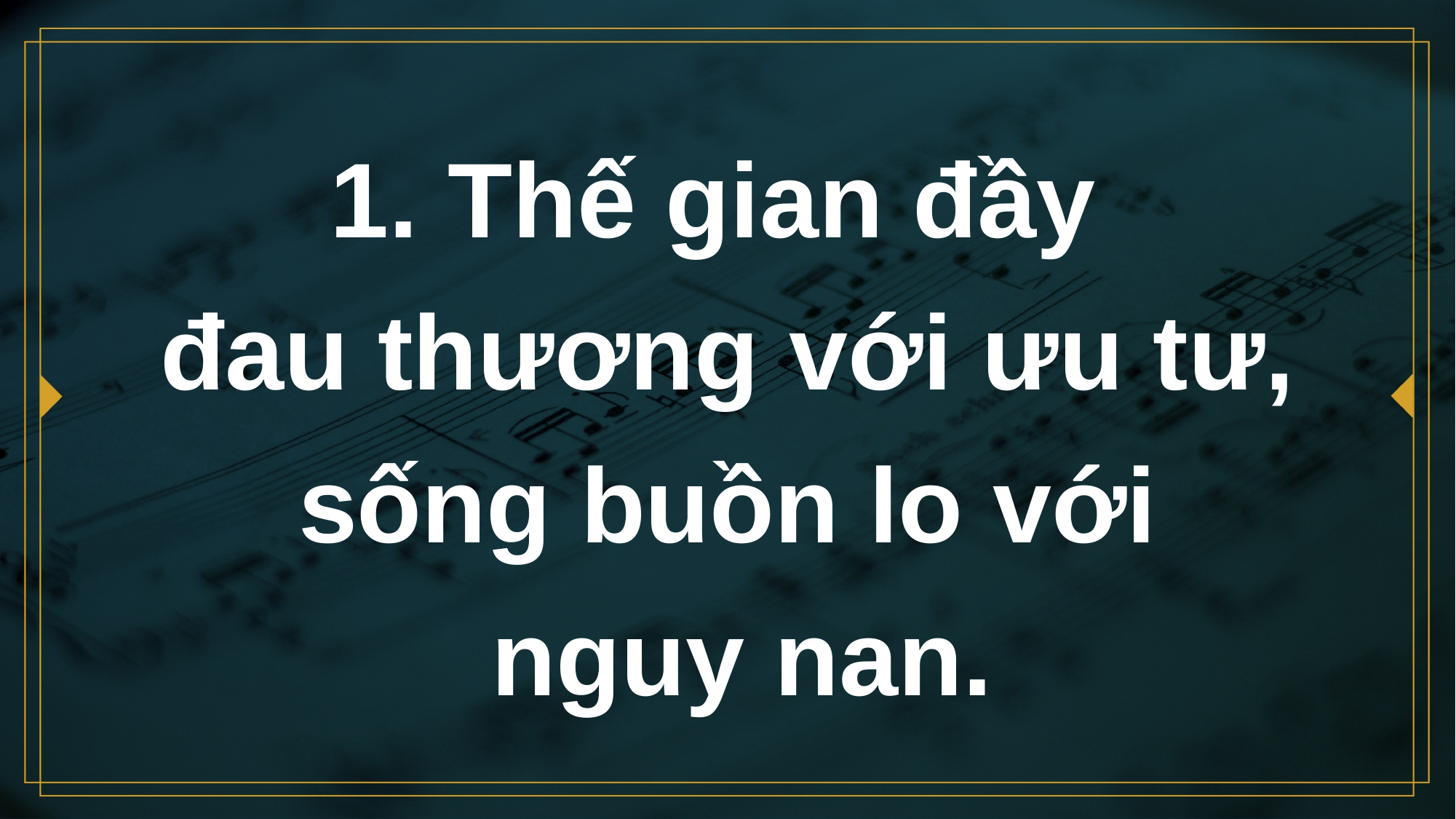

# 1. Thế gian đầy đau thương với ưu tư, sống buồn lo với nguy nan.